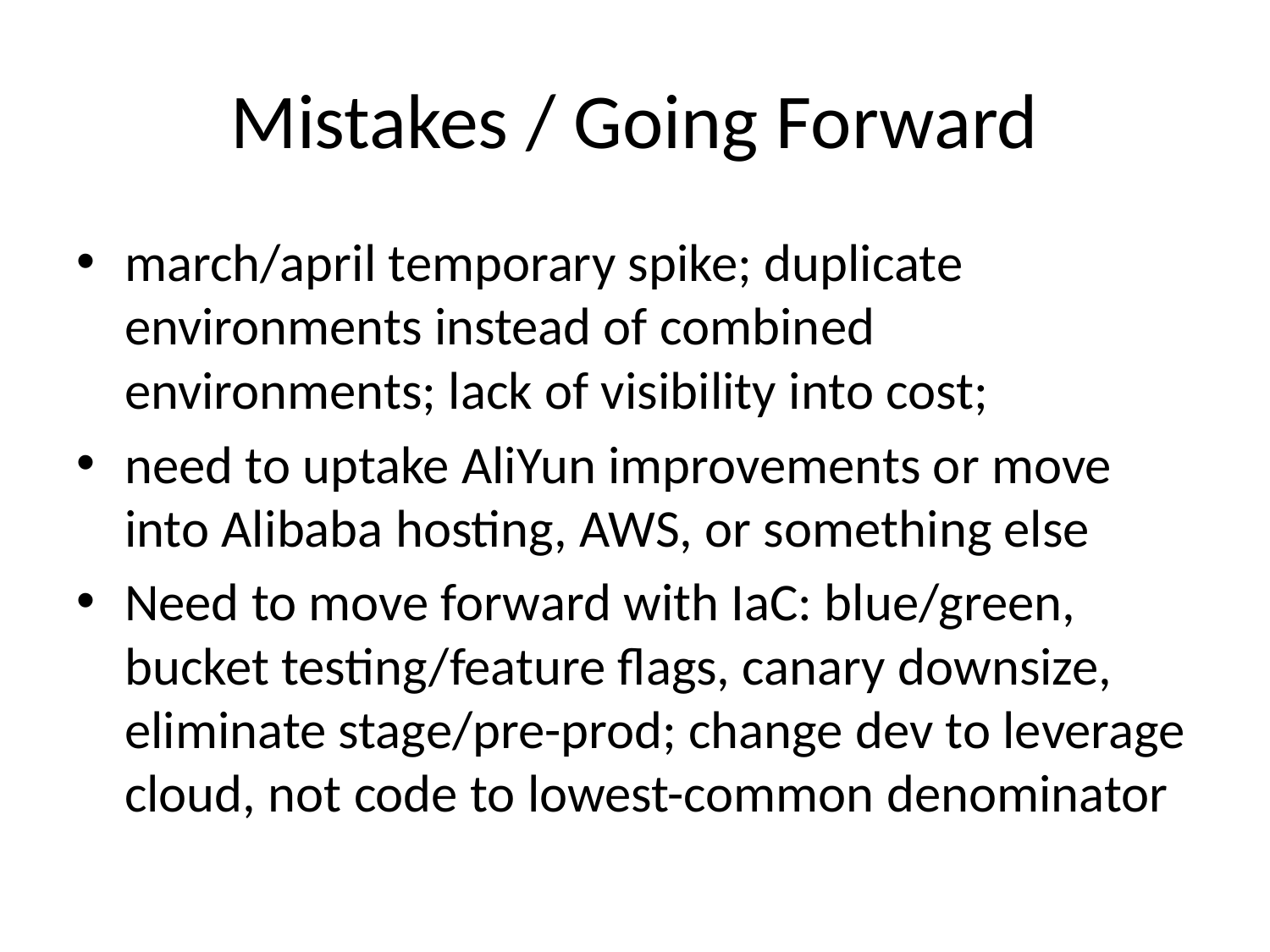

# Mistakes / Going Forward
march/april temporary spike; duplicate environments instead of combined environments; lack of visibility into cost;
need to uptake AliYun improvements or move into Alibaba hosting, AWS, or something else
Need to move forward with IaC: blue/green, bucket testing/feature flags, canary downsize, eliminate stage/pre-prod; change dev to leverage cloud, not code to lowest-common denominator